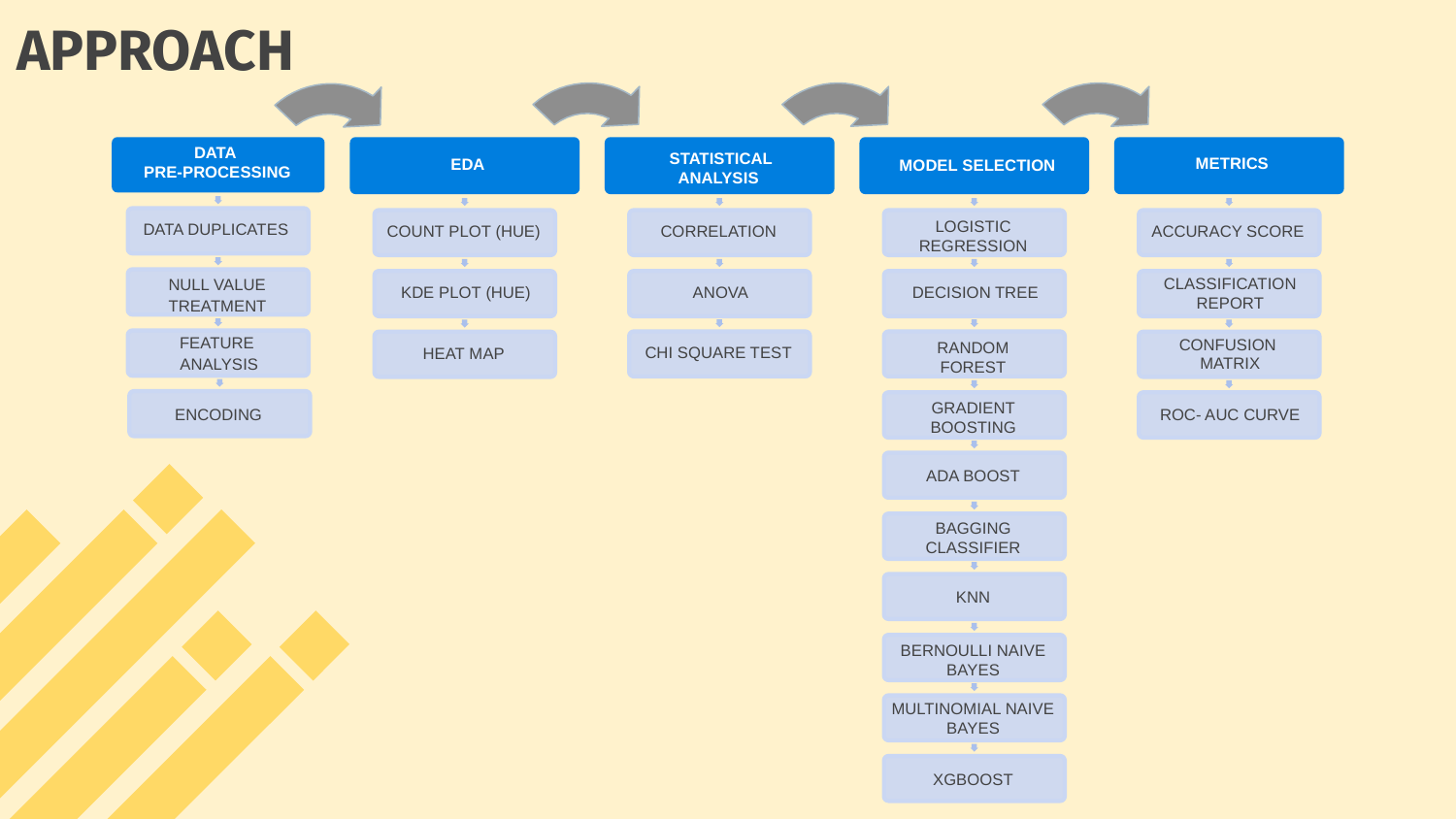

# APPROACH

MODEL SELECTION
DATA
PRE-PROCESSING
 STATISTICAL ANALYSIS
METRICS
 EDA

LOGISTIC REGRESSION
DATA DUPLICATES
COUNT PLOT (HUE)
CORRELATION
ACCURACY SCORE

NULL VALUE
TREATMENT
CLASSIFICATION REPORT
KDE PLOT (HUE)
ANOVA
DECISION TREE

FEATURE
ANALYSIS

CONFUSION
MATRIX
RANDOM
FOREST
CHI SQUARE TEST
HEAT MAP

GRADIENT BOOSTING
ROC- AUC CURVE
ENCODING

ADA BOOST

BAGGING CLASSIFIER

KNN

BERNOULLI NAIVE BAYES

MULTINOMIAL NAIVE BAYES

XGBOOST